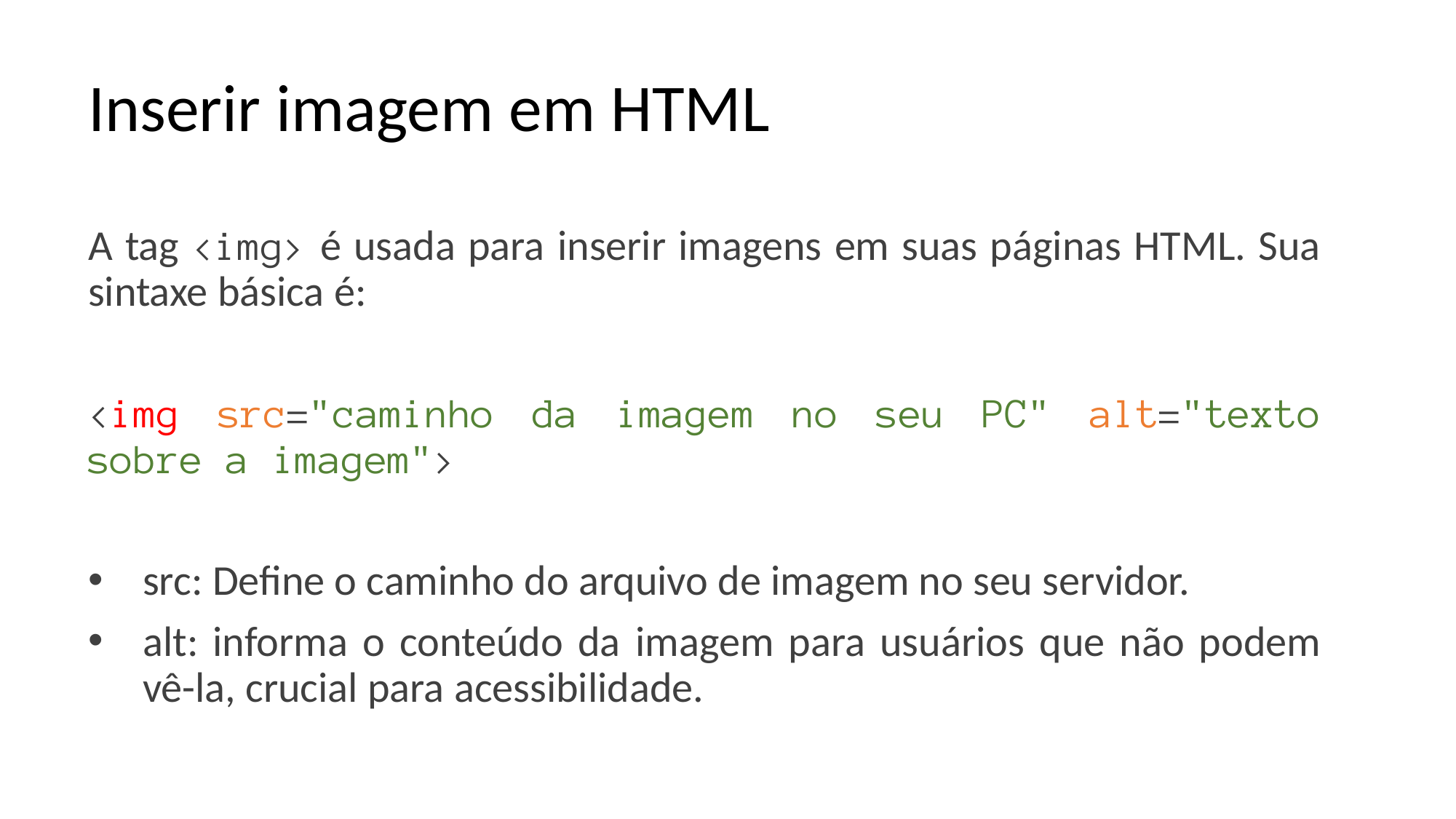

# Inserir imagem em HTML
A tag <img> é usada para inserir imagens em suas páginas HTML. Sua sintaxe básica é:

<img src="caminho da imagem no seu PC" alt="texto sobre a imagem">

src: Define o caminho do arquivo de imagem no seu servidor.
alt: informa o conteúdo da imagem para usuários que não podem vê-la, crucial para acessibilidade.